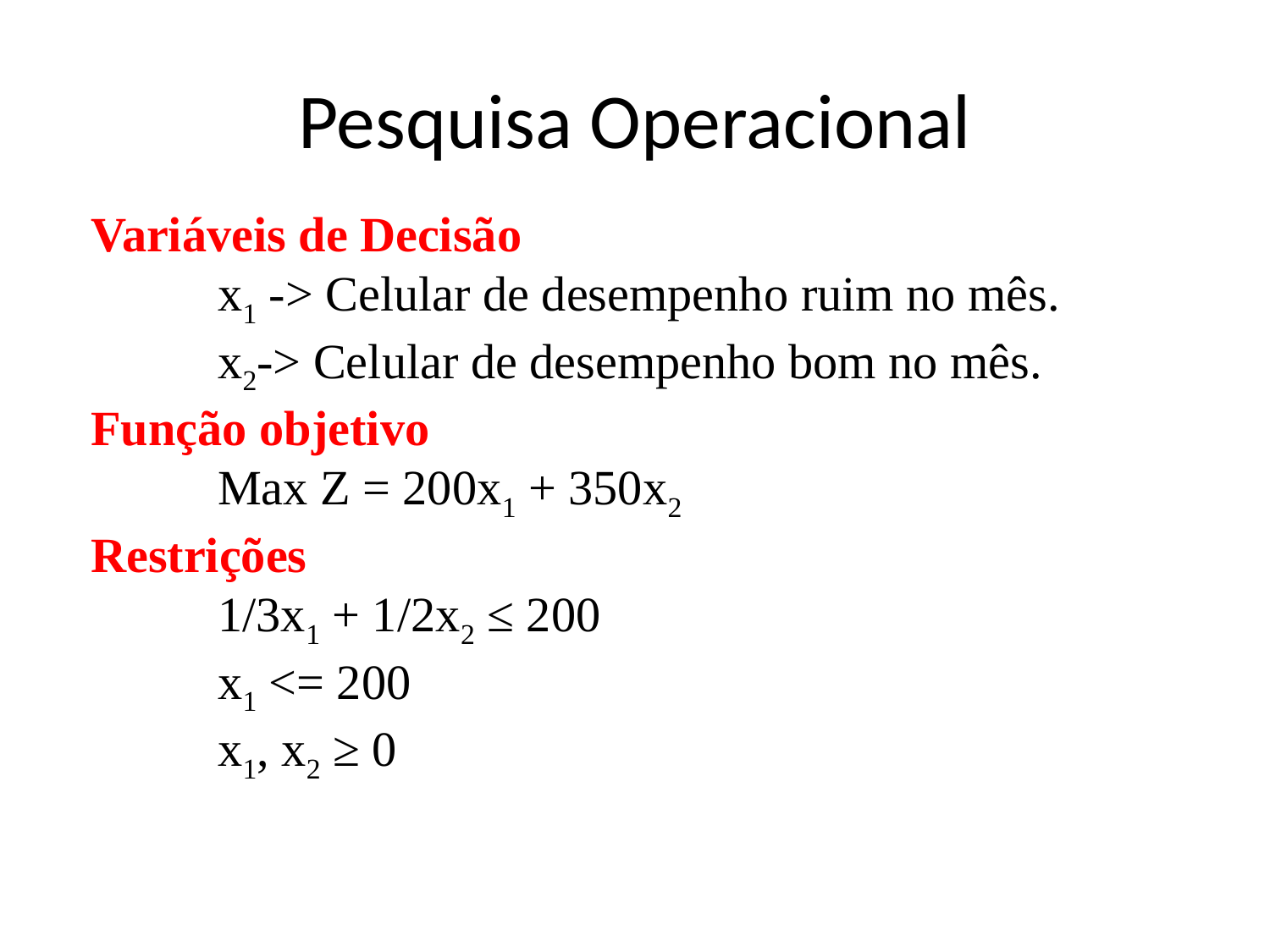

# Pesquisa Operacional
Variáveis de Decisão
	x1 -> Celular de desempenho ruim no mês.
	x2-> Celular de desempenho bom no mês.
Função objetivo
	Max Z = 200x1 + 350x2
Restrições
	1/3x1 + 1/2x2 ≤ 200
	x1 <= 200
	x1, x2 ≥ 0